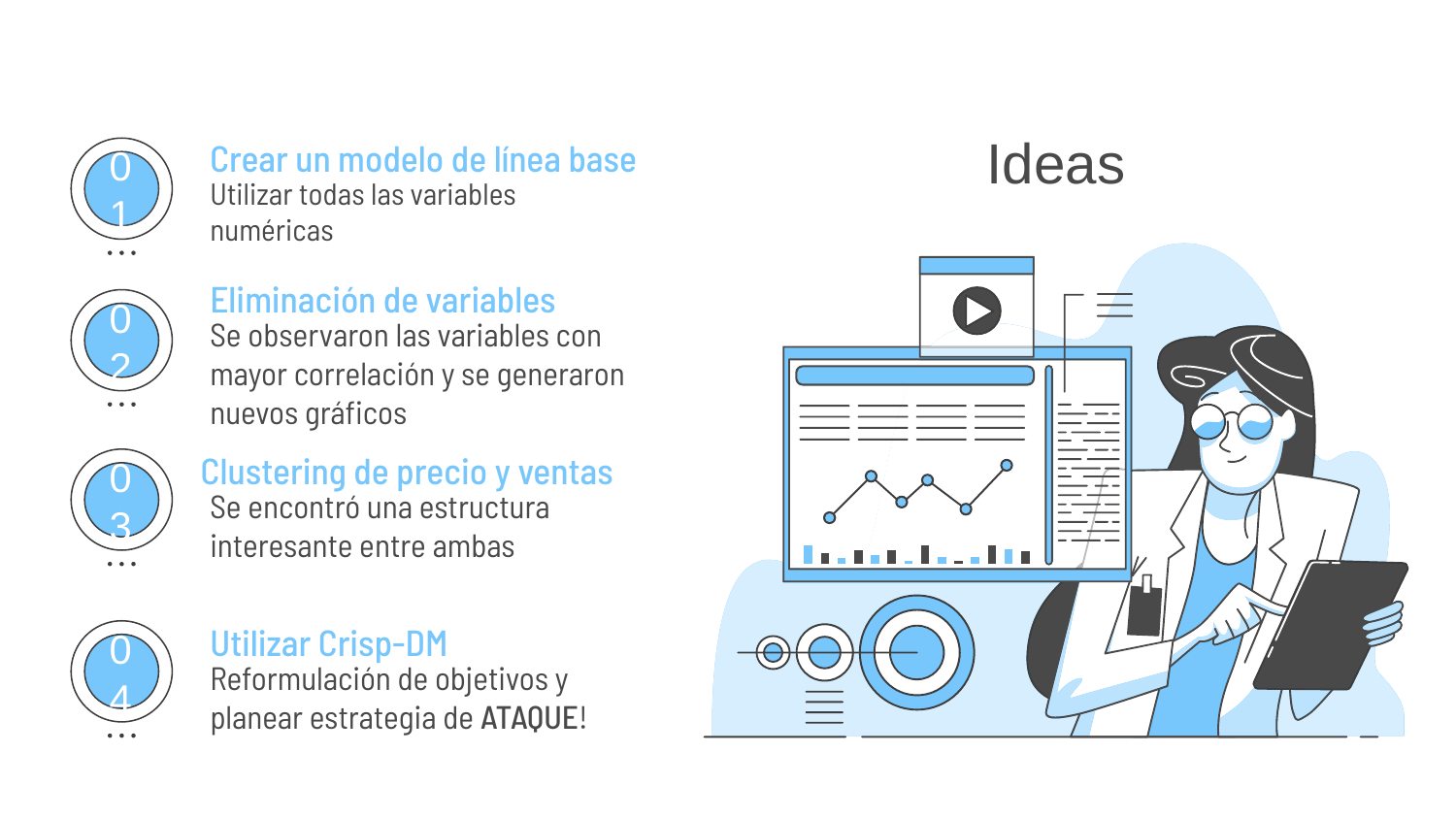

Crear un modelo de línea base
# Ideas

Utilizar todas las variables numéricas
01

Eliminación de variables

Se observaron las variables con mayor correlación y se generaron nuevos gráficos
02
Clustering de precio y ventas

Se encontró una estructura interesante entre ambas
03
Utilizar Crisp-DM

Reformulación de objetivos y planear estrategia de ATAQUE!
04